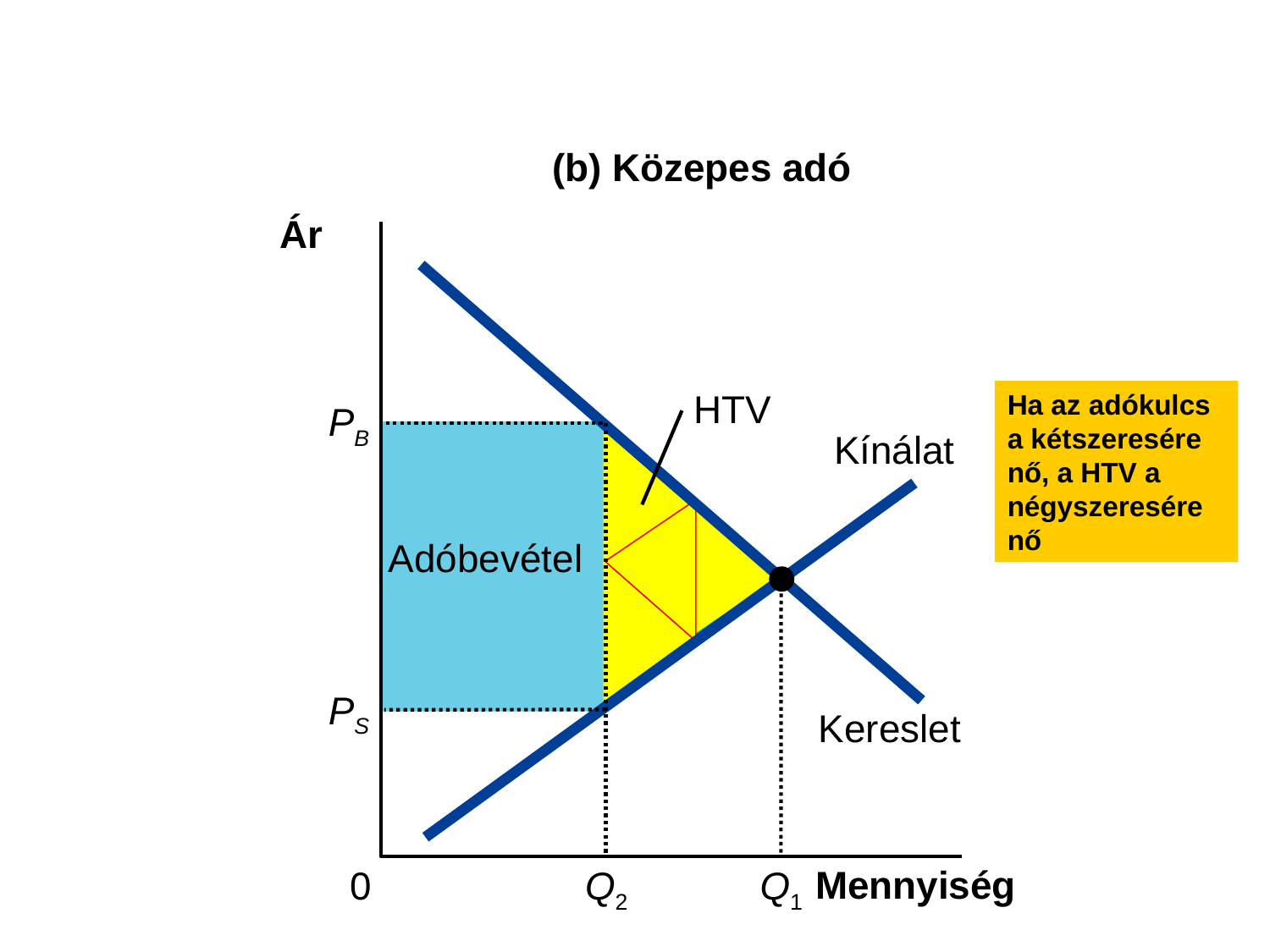

(b) Közepes adó
Ár

Kereslet
Ha az adókulcs a kétszeresére nő, a HTV a négyszeresére nő
HTV

PB

PS

Q2

Adóbevétel

Kínálat

Q1
Mennyiség
0